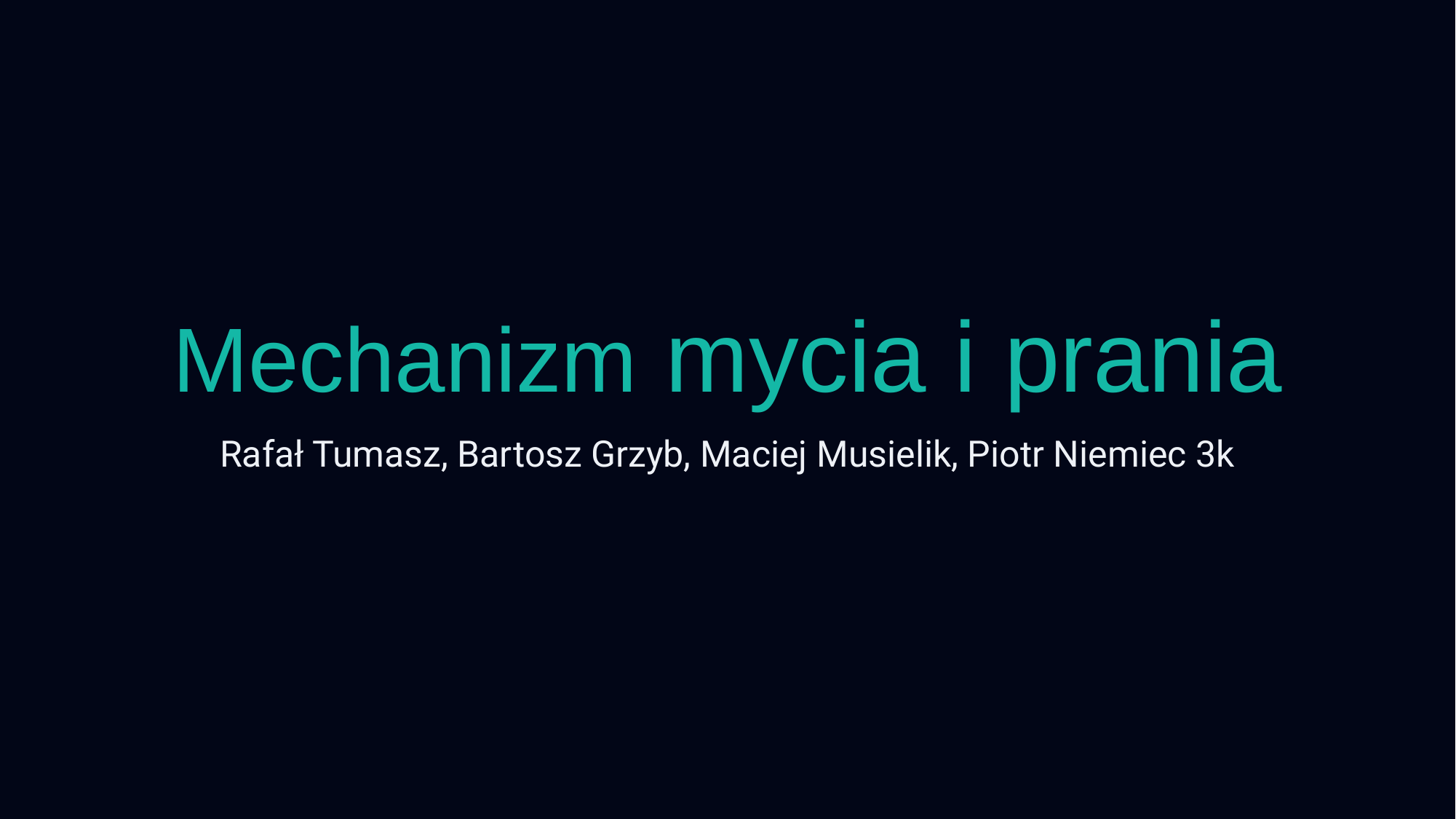

# Mechanizm mycia i prania
Rafał Tumasz, Bartosz Grzyb, Maciej Musielik, Piotr Niemiec 3k​